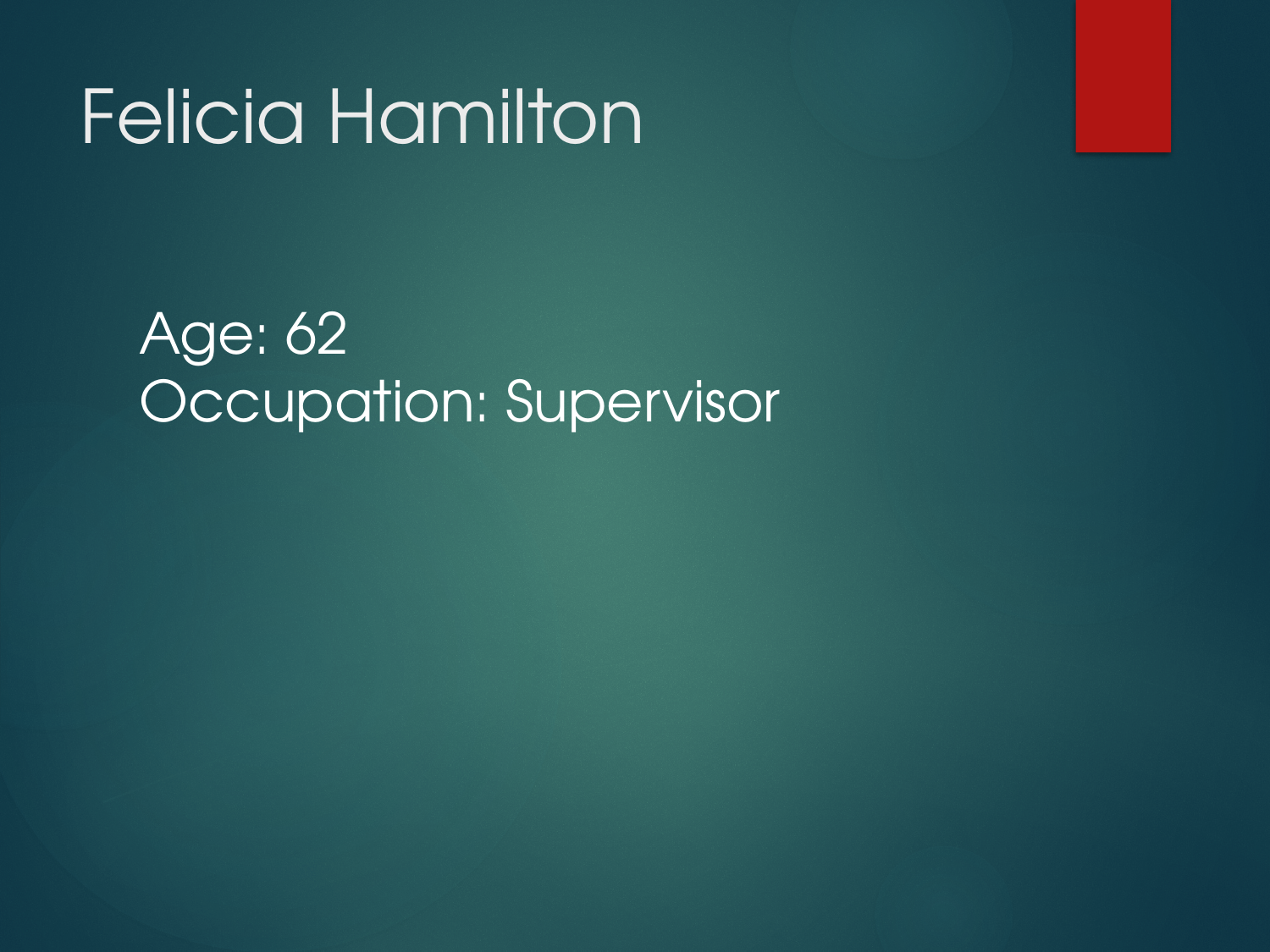

# Felicia Hamilton

Age: 62
Occupation: Supervisor